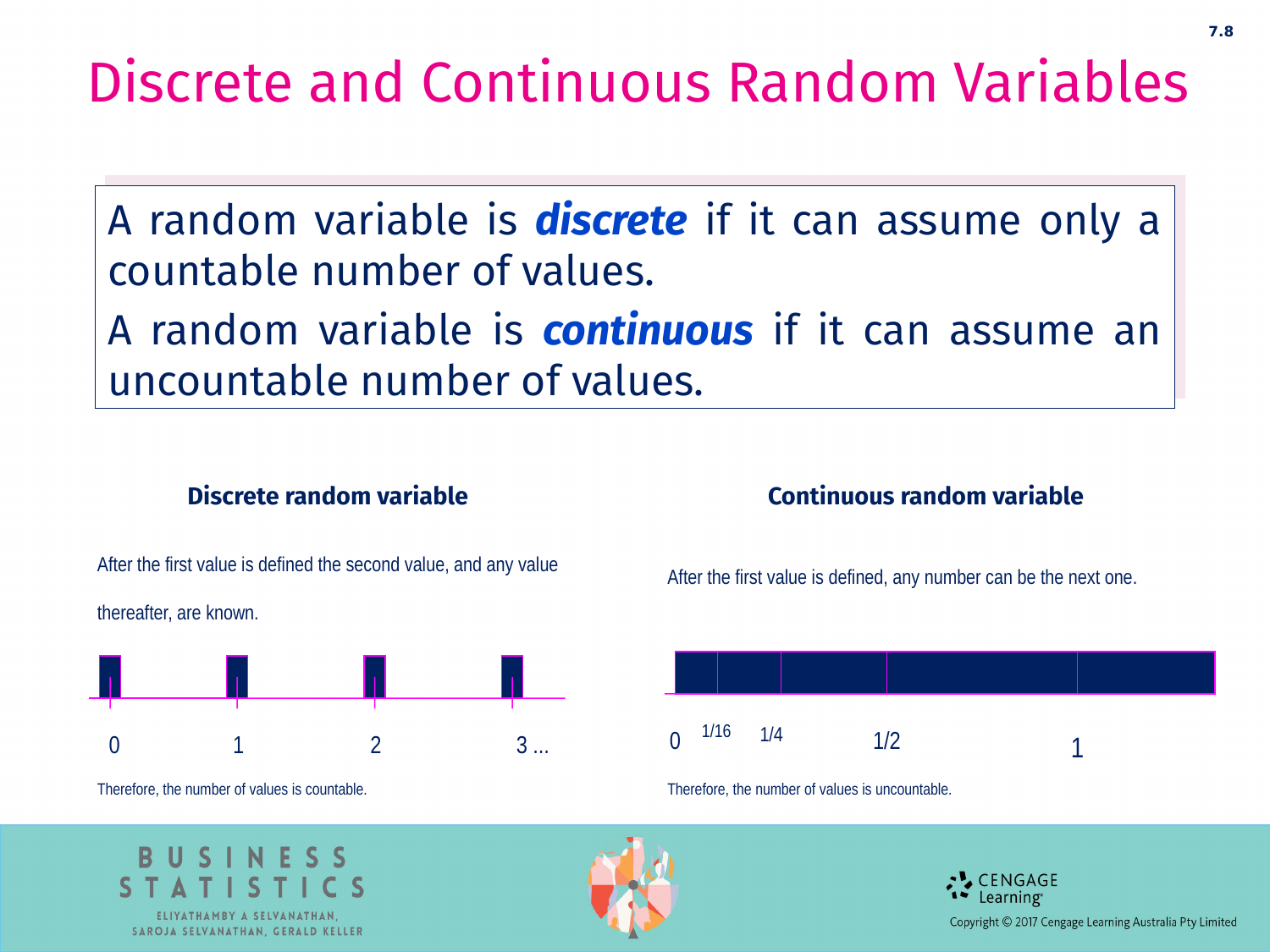

7.8
# Discrete and Continuous Random Variables
A random variable is discrete if it can assume only a countable number of values.
A random variable is continuous if it can assume an uncountable number of values.
Discrete random variable
Continuous random variable
After the first value is defined the second value, and any value thereafter, are known.
After the first value is defined, any number can be the next one.

0

1

2

3 ...
0

1/16
1/4
1/2
1

Therefore, the number of values is countable.
Therefore, the number of values is uncountable.